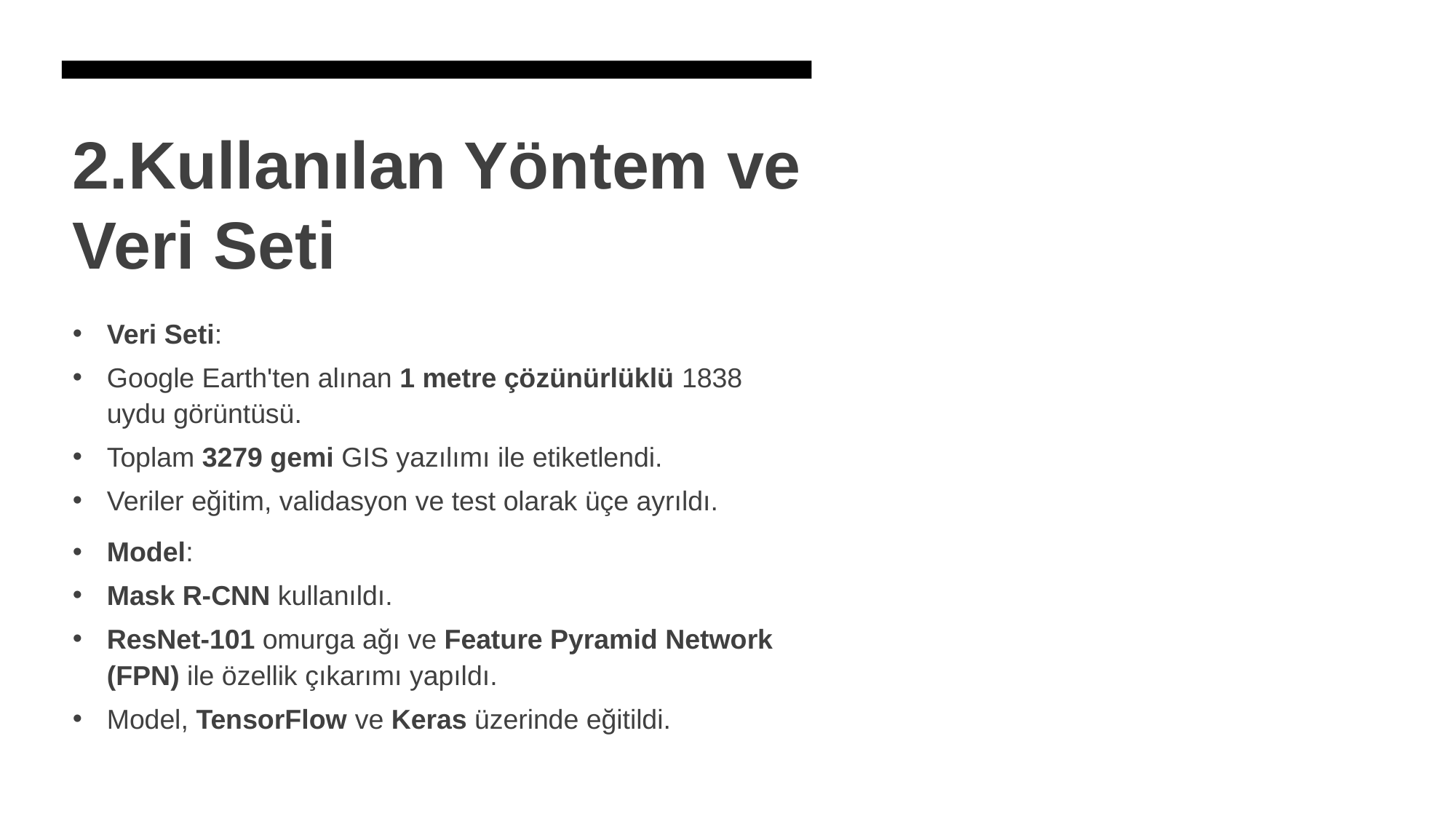

# 2.Kullanılan Yöntem ve Veri Seti

Veri Seti:
Google Earth'ten alınan 1 metre çözünürlüklü 1838 uydu görüntüsü.
Toplam 3279 gemi GIS yazılımı ile etiketlendi.
Veriler eğitim, validasyon ve test olarak üçe ayrıldı.
Model:
Mask R-CNN kullanıldı.
ResNet-101 omurga ağı ve Feature Pyramid Network (FPN) ile özellik çıkarımı yapıldı.
Model, TensorFlow ve Keras üzerinde eğitildi.